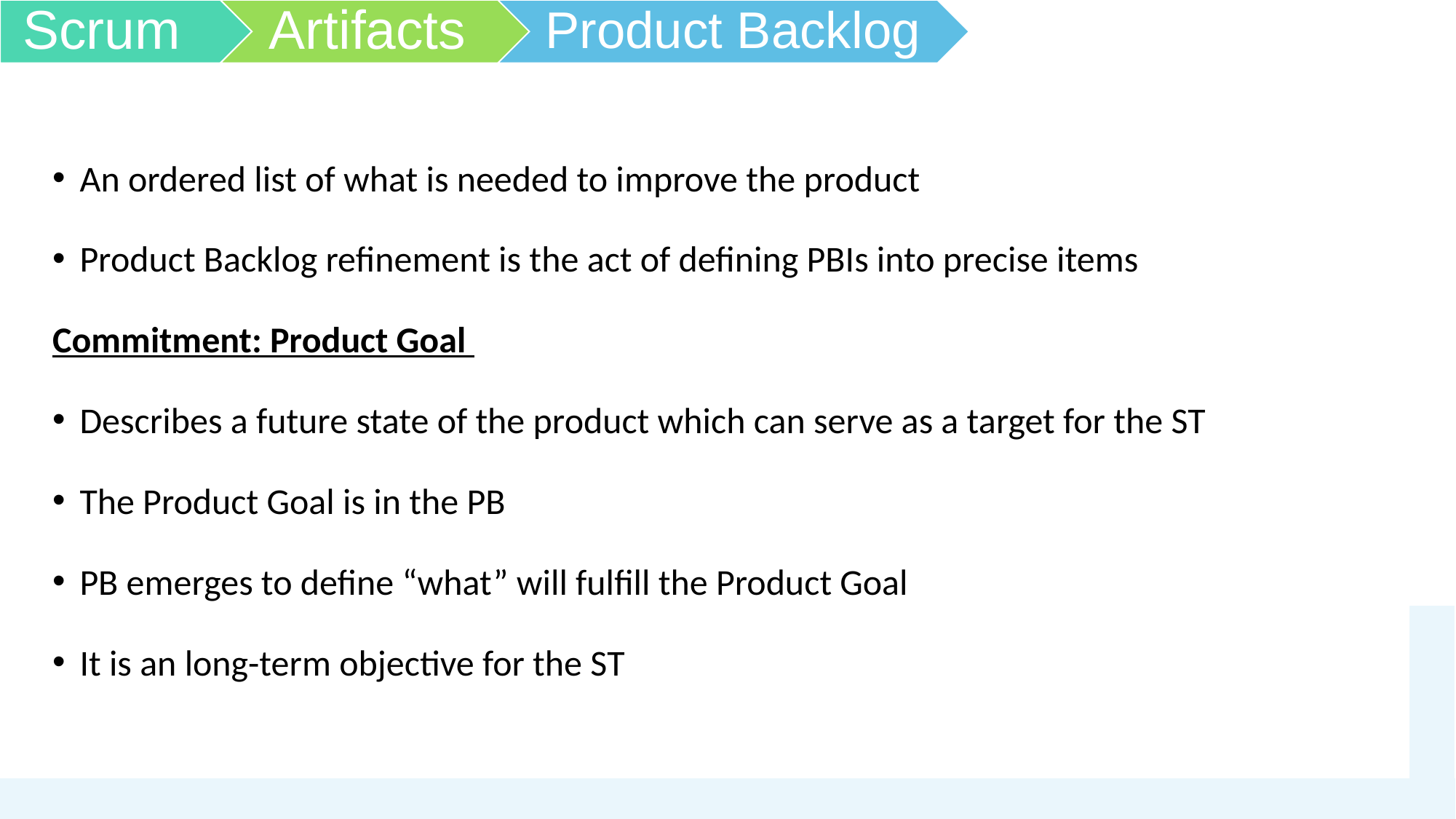

Scrum
Artifacts
Product Backlog
An ordered list of what is needed to improve the product
Product Backlog refinement is the act of defining PBIs into precise items
Commitment: Product Goal
Describes a future state of the product which can serve as a target for the ST
The Product Goal is in the PB
PB emerges to define “what” will fulfill the Product Goal
It is an long-term objective for the ST